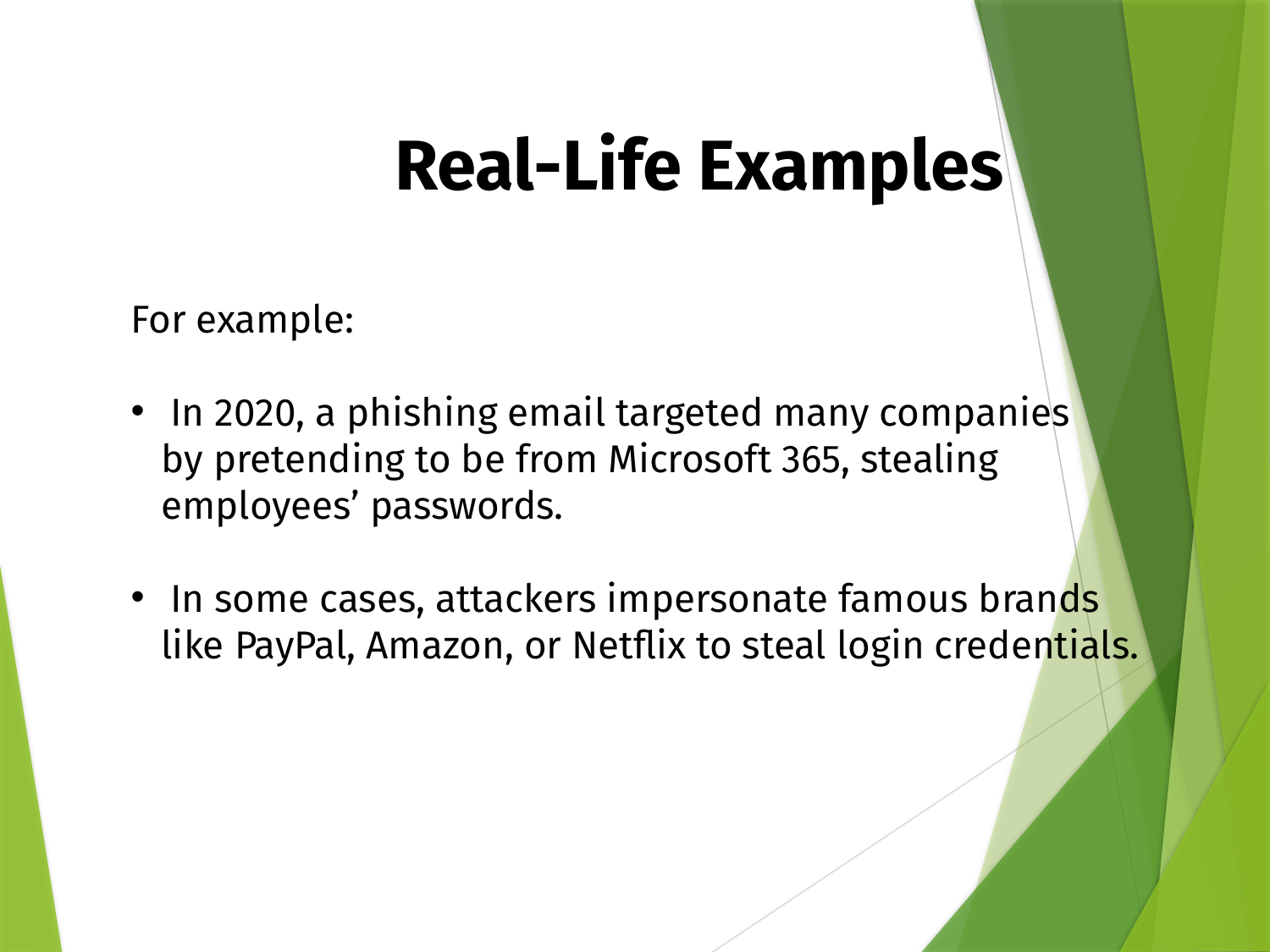

Real-Life Examples

For example:

In 2020, a phishing email targeted many companies
   by pretending to be from Microsoft 365, stealing
   employees’ passwords.

In some cases, attackers impersonate famous brands
   like PayPal, Amazon, or Netflix to steal login credentials.